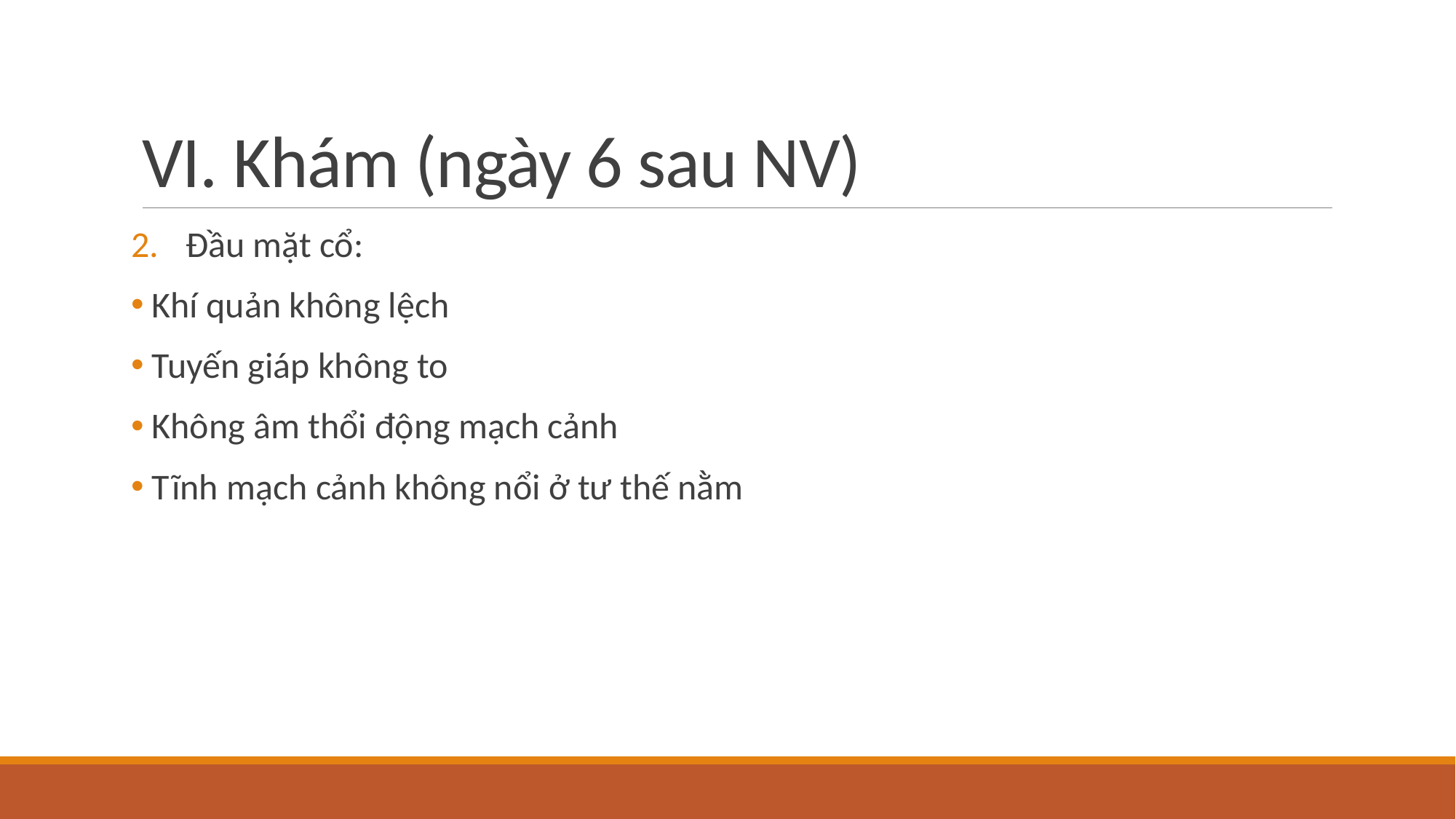

# VI. Khám (ngày 6 sau NV)
Đầu mặt cổ:
 Khí quản không lệch
 Tuyến giáp không to
 Không âm thổi động mạch cảnh
 Tĩnh mạch cảnh không nổi ở tư thế nằm